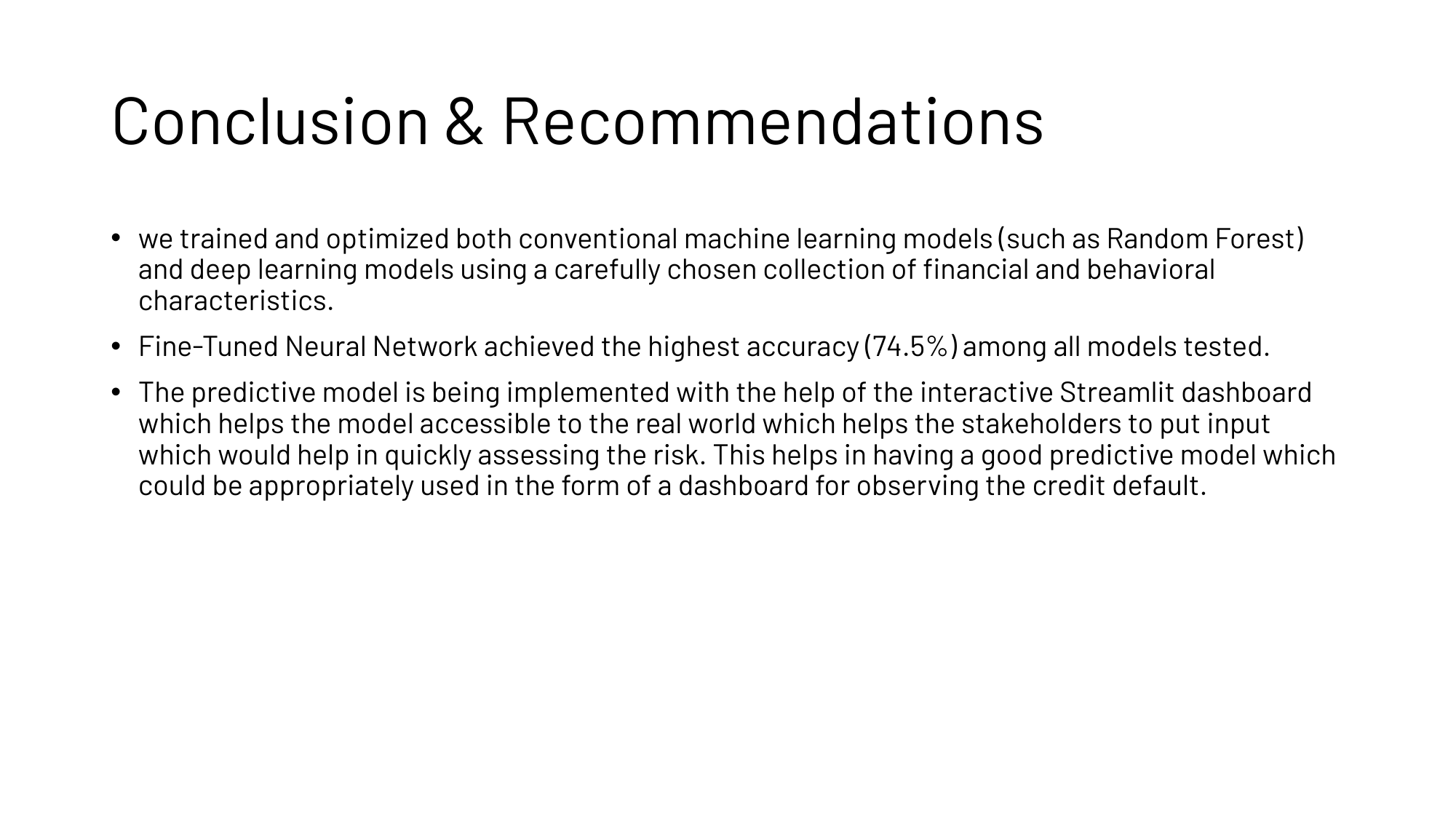

# Conclusion & Recommendations
we trained and optimized both conventional machine learning models (such as Random Forest) and deep learning models using a carefully chosen collection of financial and behavioral characteristics.
Fine-Tuned Neural Network achieved the highest accuracy (74.5%) among all models tested.
The predictive model is being implemented with the help of the interactive Streamlit dashboard which helps the model accessible to the real world which helps the stakeholders to put input which would help in quickly assessing the risk. This helps in having a good predictive model which could be appropriately used in the form of a dashboard for observing the credit default.